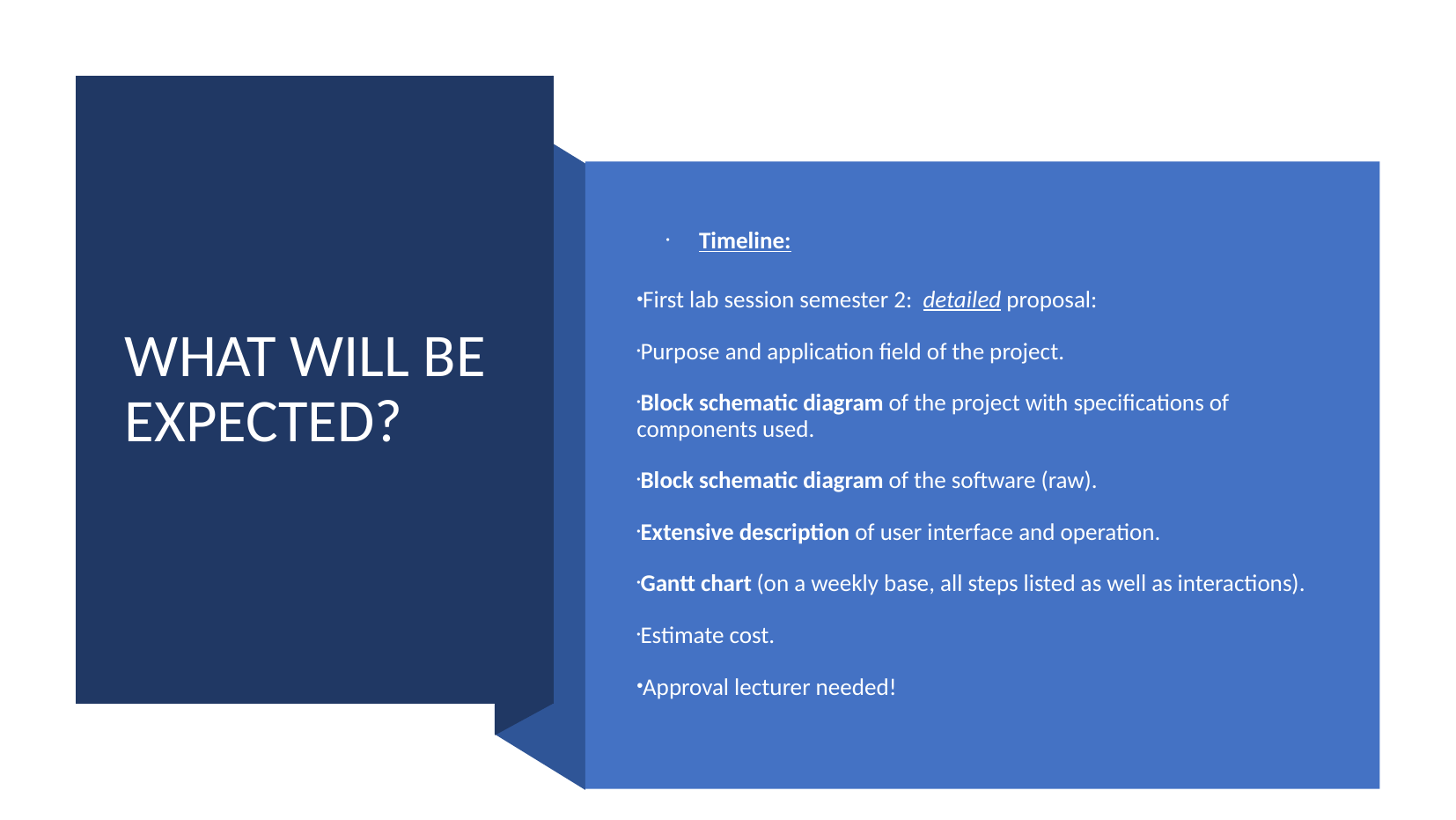

What WILL BE EXPECTED?

Timeline:
First lab session semester 2:  detailed proposal:
Purpose and application field of the project.
Block schematic diagram of the project with specifications of components used.
Block schematic diagram of the software (raw).
Extensive description of user interface and operation.
Gantt chart (on a weekly base, all steps listed as well as interactions).
Estimate cost.
Approval lecturer needed!